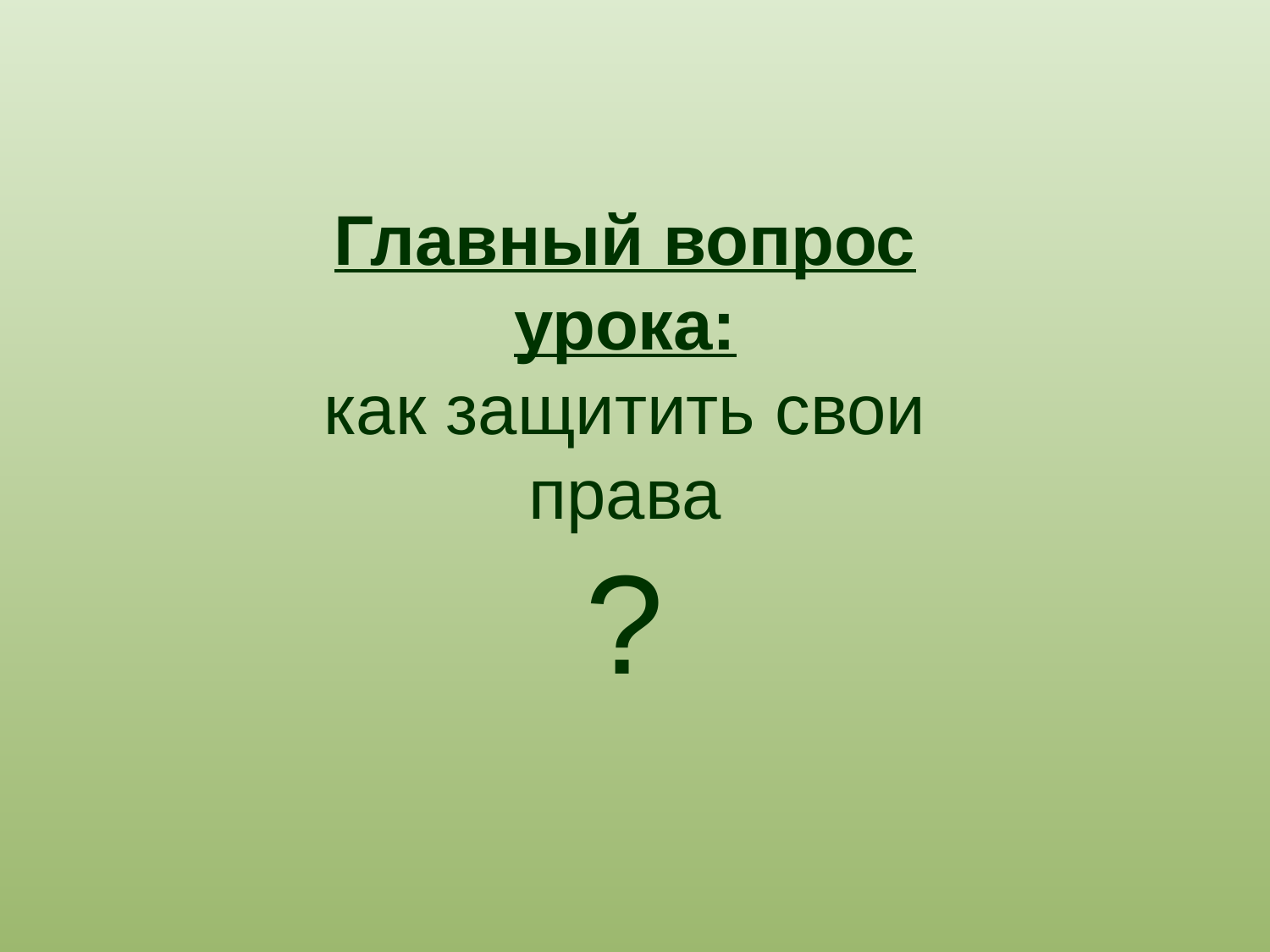

Главный вопрос урока:
как защитить свои права
?